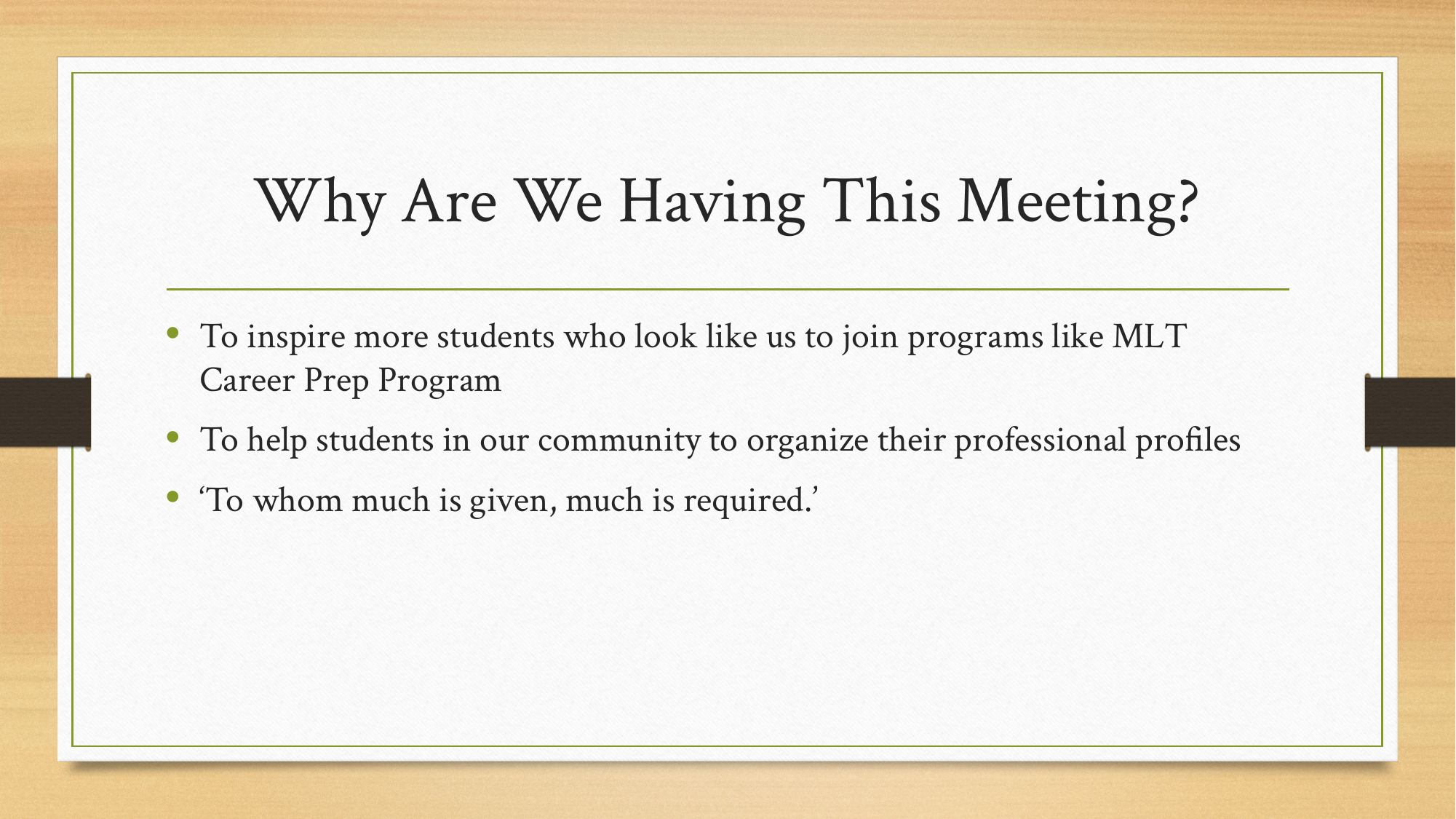

# Why Are We Having This Meeting?
To inspire more students who look like us to join programs like MLT Career Prep Program
To help students in our community to organize their professional profiles
‘To whom much is given, much is required.’